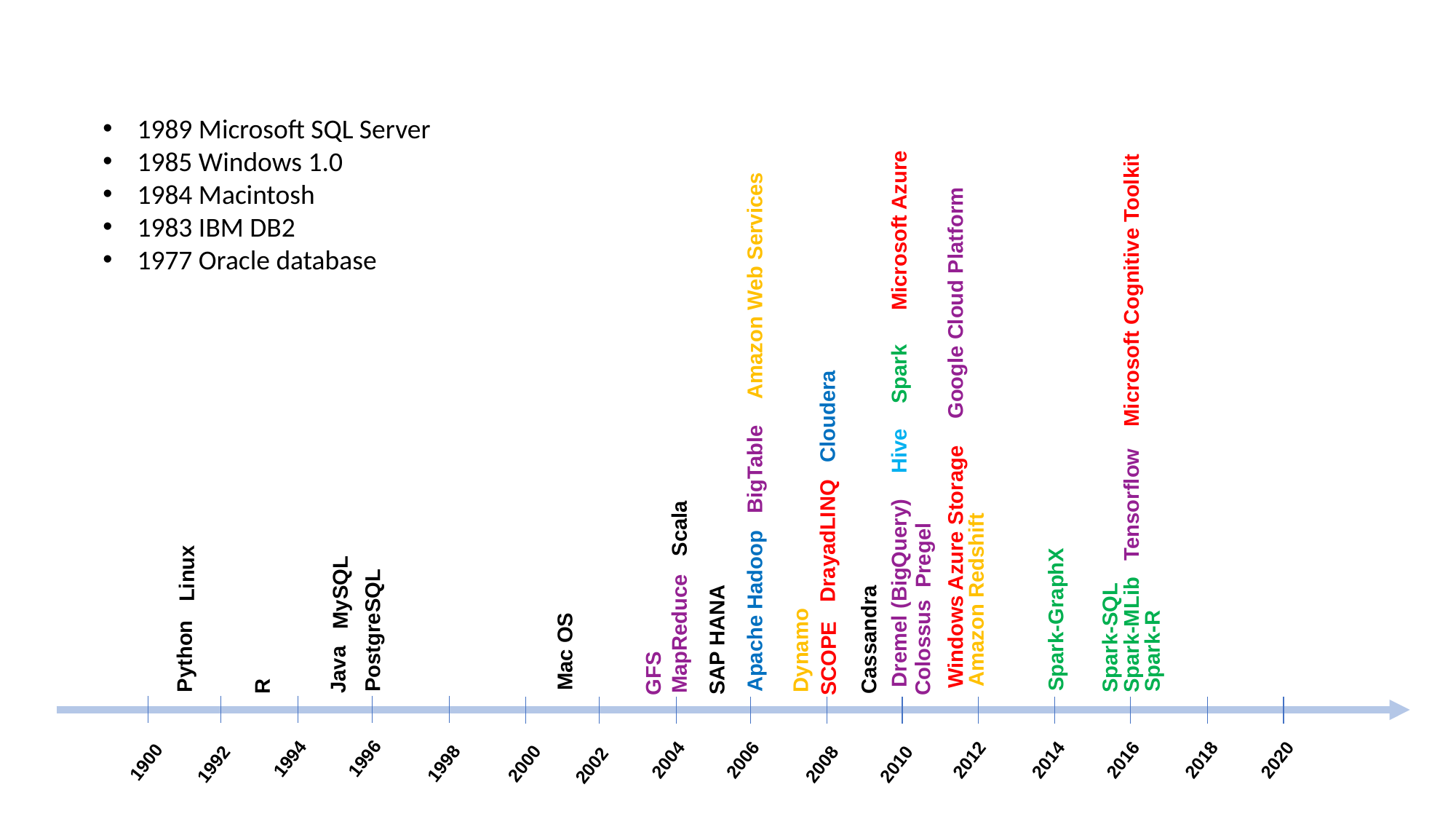

1989 Microsoft SQL Server
1985 Windows 1.0
1984 Macintosh
1983 IBM DB2
1977 Oracle database
Microsoft Azure
Amazon Web Services
Microsoft Cognitive Toolkit
Google Cloud Platform
Spark
Cloudera
Hive
BigTable
Tensorflow
Scala
DrayadLINQ
Pregel
Windows Azure Storage
Linux
MySQL
Dremel (BigQuery)
Amazon Redshift
Apache Hadoop
Spark-GraphX
PostgreSQL
MapReduce
Spark-MLib
Spark-SQL
Cassandra
SAP HANA
Colossus
Dynamo
Spark-R
Mac OS
Python
SCOPE
Java
GFS
R
1994
1996
2018
2020
2004
2006
2014
2012
2016
1900
1998
2000
1992
2008
2010
2002